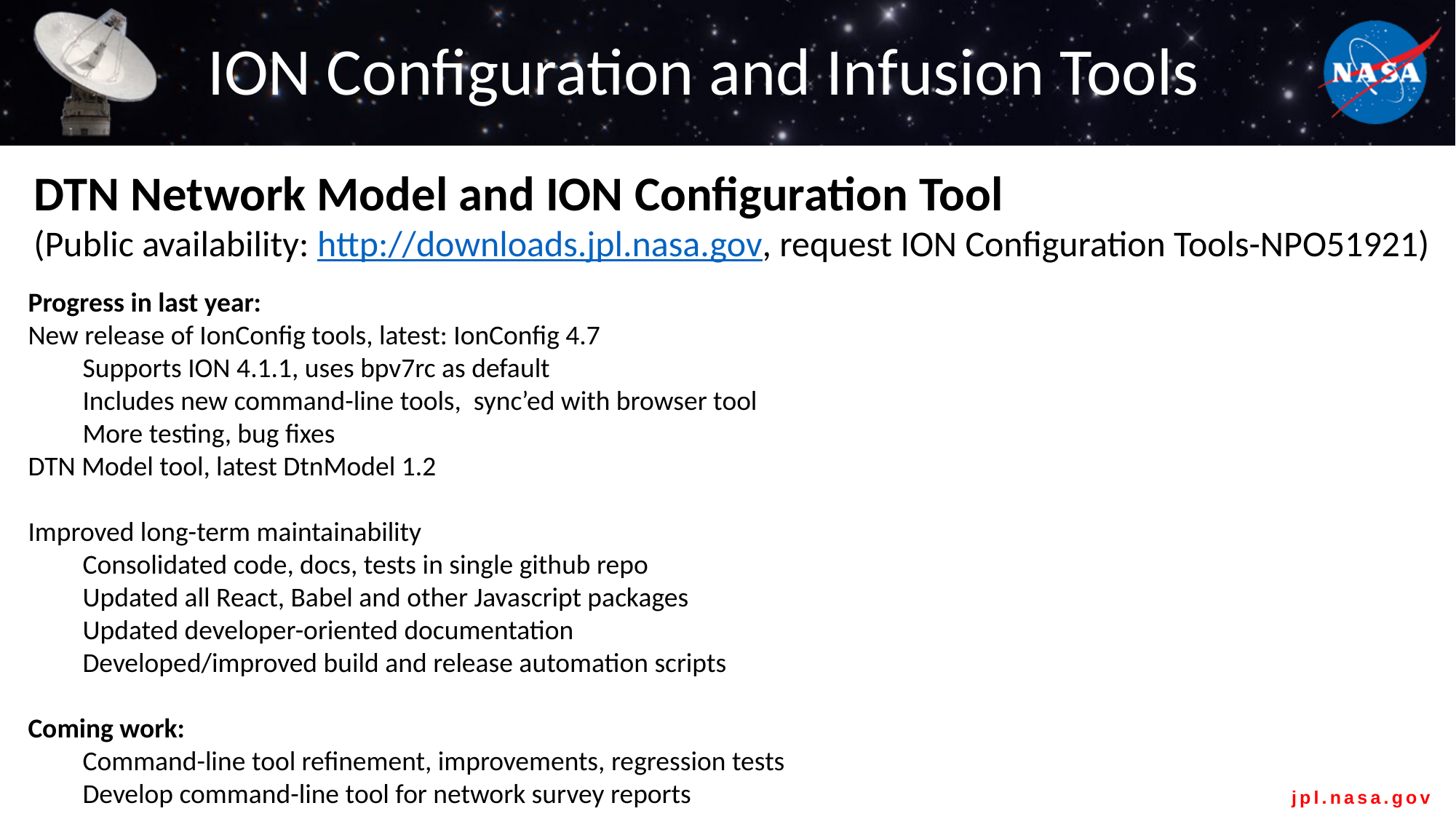

# ION Configuration and Infusion Tools
DTN Network Model and ION Configuration Tool
(Public availability: http://downloads.jpl.nasa.gov, request ION Configuration Tools-NPO51921)
Progress in last year:
New release of IonConfig tools, latest: IonConfig 4.7
Supports ION 4.1.1, uses bpv7rc as default
Includes new command-line tools,  sync’ed with browser tool
More testing, bug fixes
DTN Model tool, latest DtnModel 1.2

Improved long-term maintainability
Consolidated code, docs, tests in single github repo
Updated all React, Babel and other Javascript packages
Updated developer-oriented documentation
Developed/improved build and release automation scripts

Coming work:
Command-line tool refinement, improvements, regression tests
Develop command-line tool for network survey reports